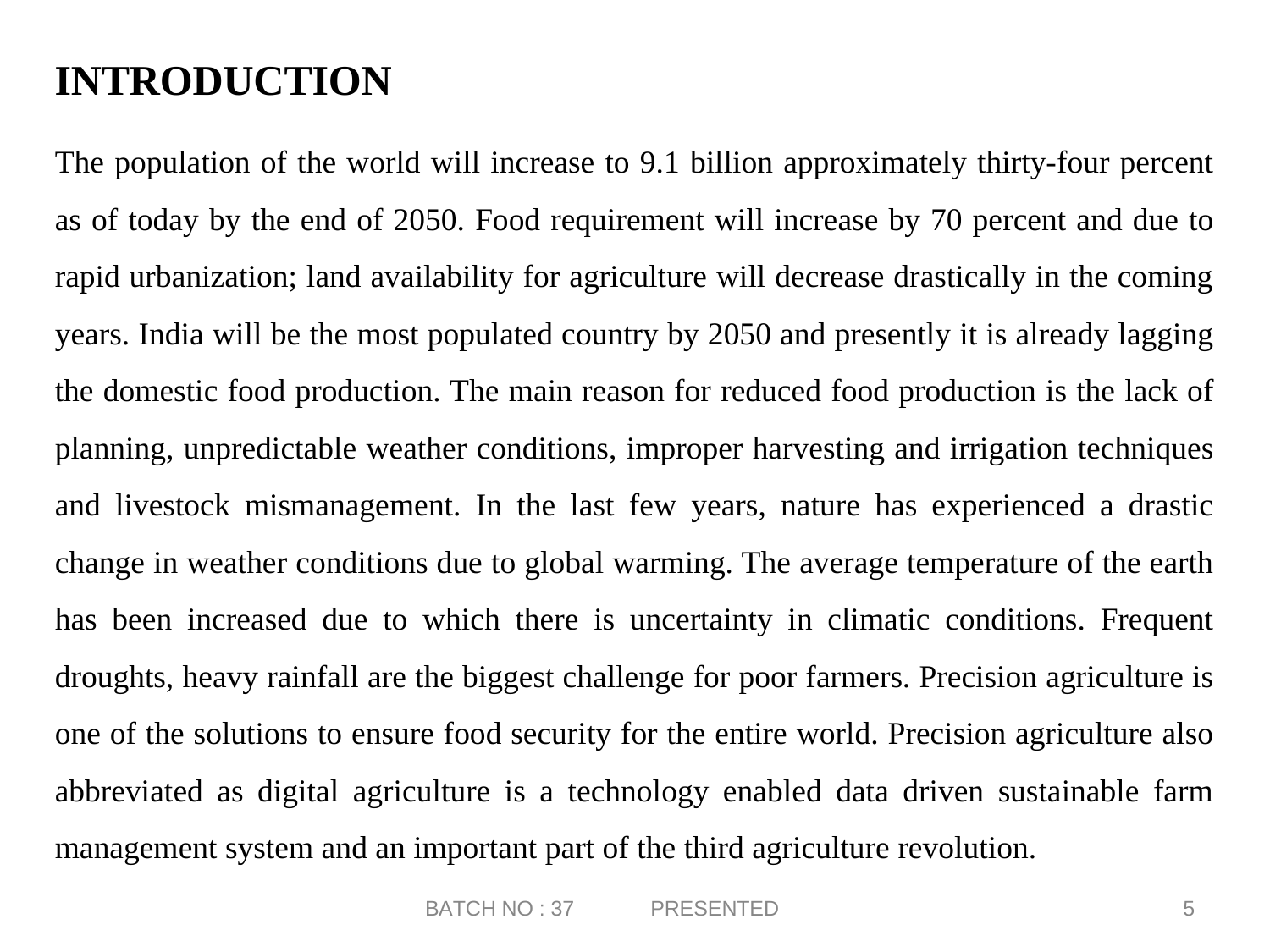

# INTRODUCTION
The population of the world will increase to 9.1 billion approximately thirty-four percent as of today by the end of 2050. Food requirement will increase by 70 percent and due to rapid urbanization; land availability for agriculture will decrease drastically in the coming years. India will be the most populated country by 2050 and presently it is already lagging the domestic food production. The main reason for reduced food production is the lack of planning, unpredictable weather conditions, improper harvesting and irrigation techniques and livestock mismanagement. In the last few years, nature has experienced a drastic change in weather conditions due to global warming. The average temperature of the earth has been increased due to which there is uncertainty in climatic conditions. Frequent droughts, heavy rainfall are the biggest challenge for poor farmers. Precision agriculture is one of the solutions to ensure food security for the entire world. Precision agriculture also abbreviated as digital agriculture is a technology enabled data driven sustainable farm management system and an important part of the third agriculture revolution.
PRESENTED
5
BATCH NO : 37